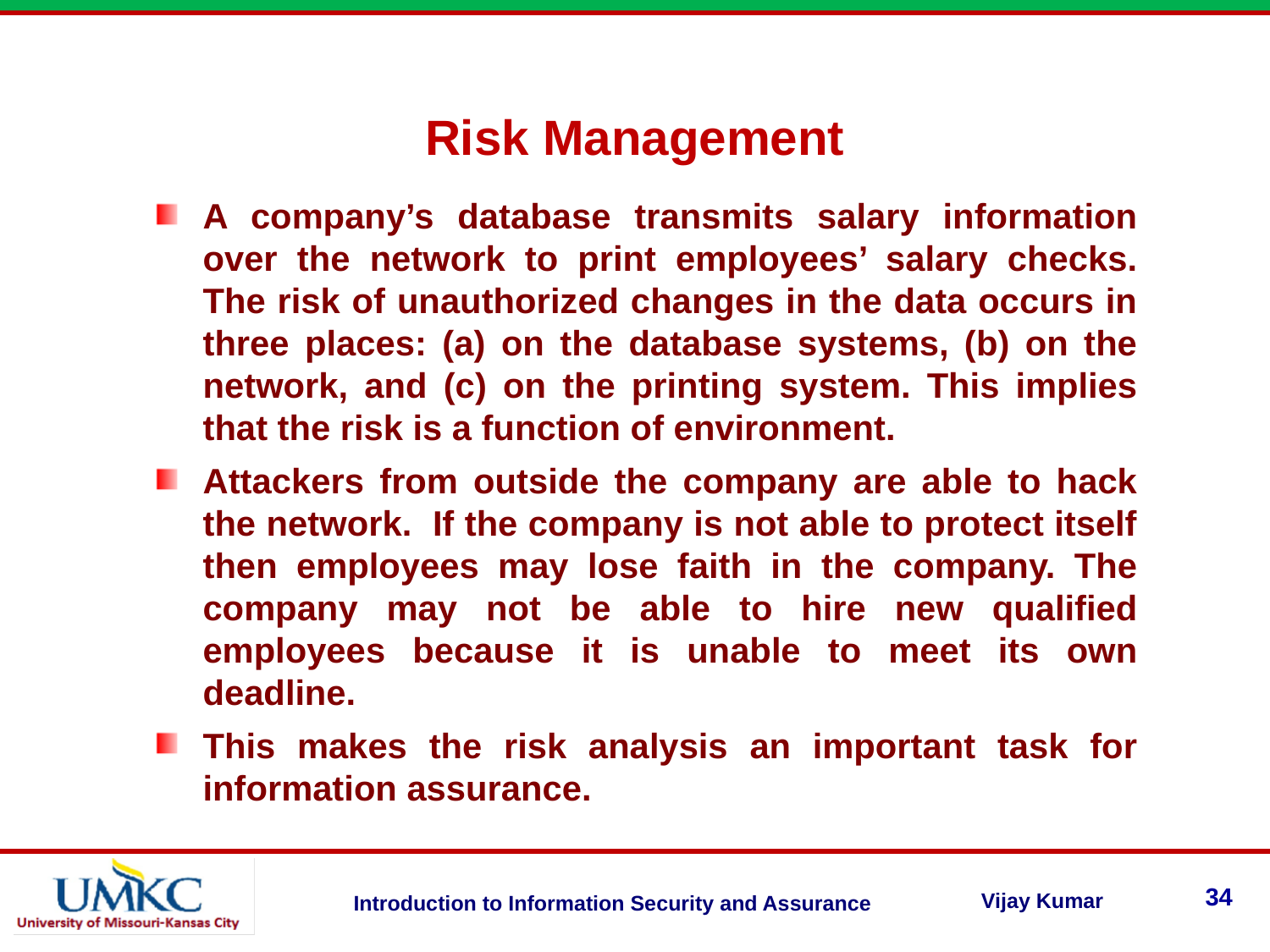

Risk Management
A company’s database transmits salary information over the network to print employees’ salary checks. The risk of unauthorized changes in the data occurs in three places: (a) on the database systems, (b) on the network, and (c) on the printing system. This implies that the risk is a function of environment.
Attackers from outside the company are able to hack the network.  If the company is not able to protect itself then employees may lose faith in the company. The company may not be able to hire new qualified employees because it is unable to meet its own deadline.
This makes the risk analysis an important task for information assurance.
34